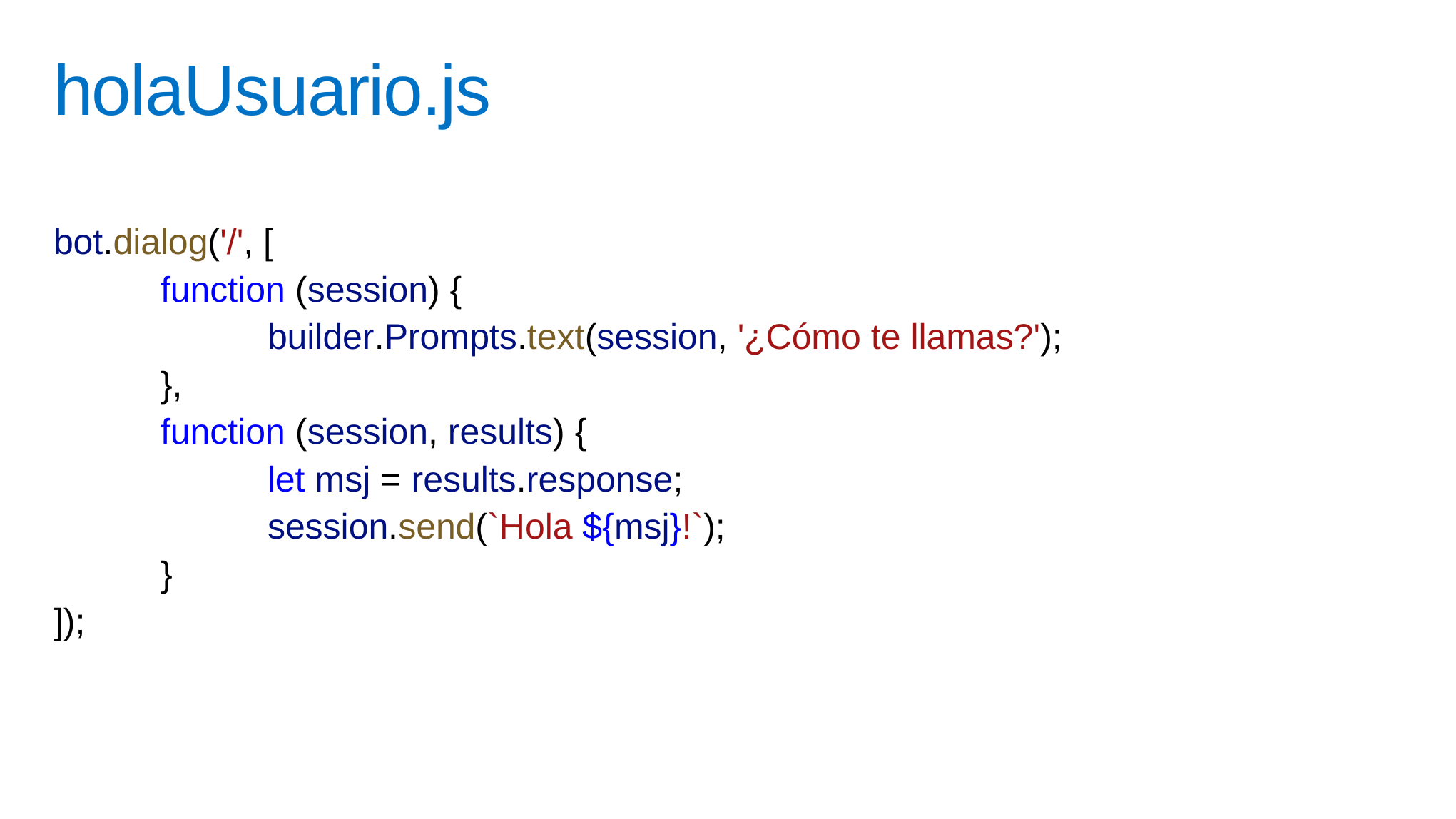

# holaUsuario.js
bot.dialog('/', [
	function (session) {
		builder.Prompts.text(session, '¿Cómo te llamas?');
	},
	function (session, results) {
		let msj = results.response;
		session.send(`Hola ${msj}!`);
	}
]);